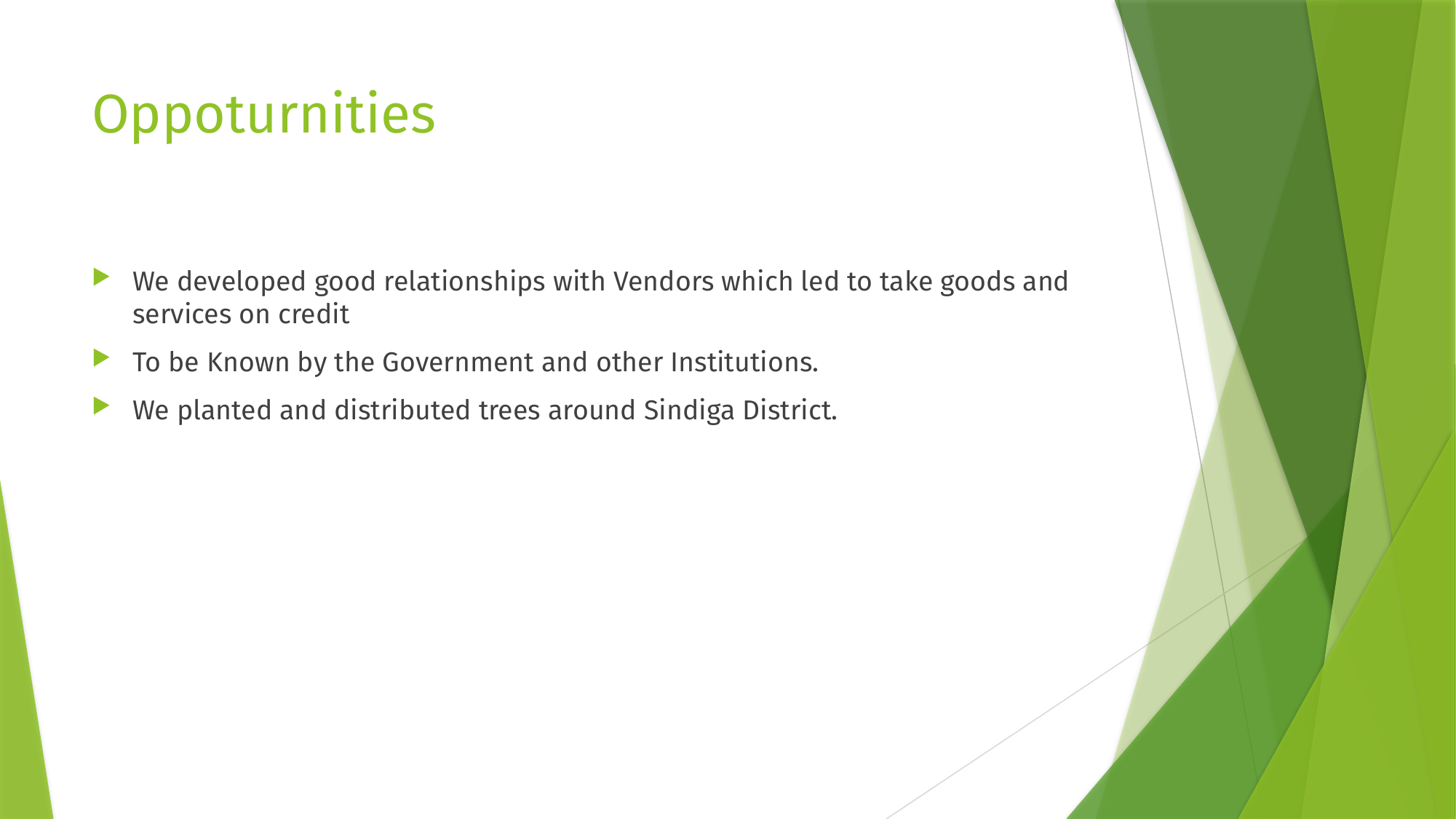

# Oppoturnities
We developed good relationships with Vendors which led to take goods and services on credit
To be Known by the Government and other Institutions.
We planted and distributed trees around Sindiga District.